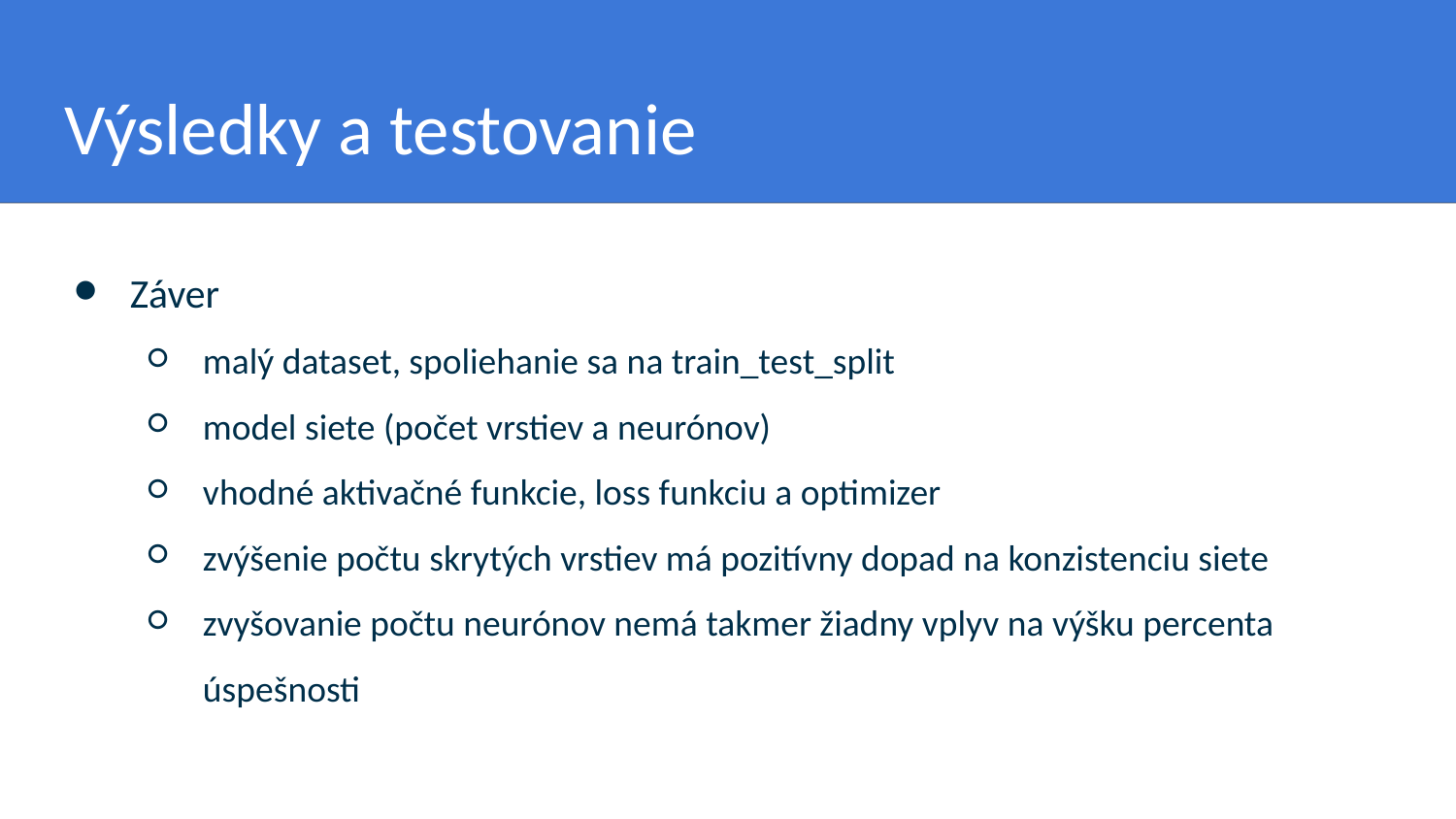

# Výsledky a testovanie

Záver
malý dataset, spoliehanie sa na train_test_split
model siete (počet vrstiev a neurónov)
vhodné aktivačné funkcie, loss funkciu a optimizer
zvýšenie počtu skrytých vrstiev má pozitívny dopad na konzistenciu siete
zvyšovanie počtu neurónov nemá takmer žiadny vplyv na výšku percenta úspešnosti